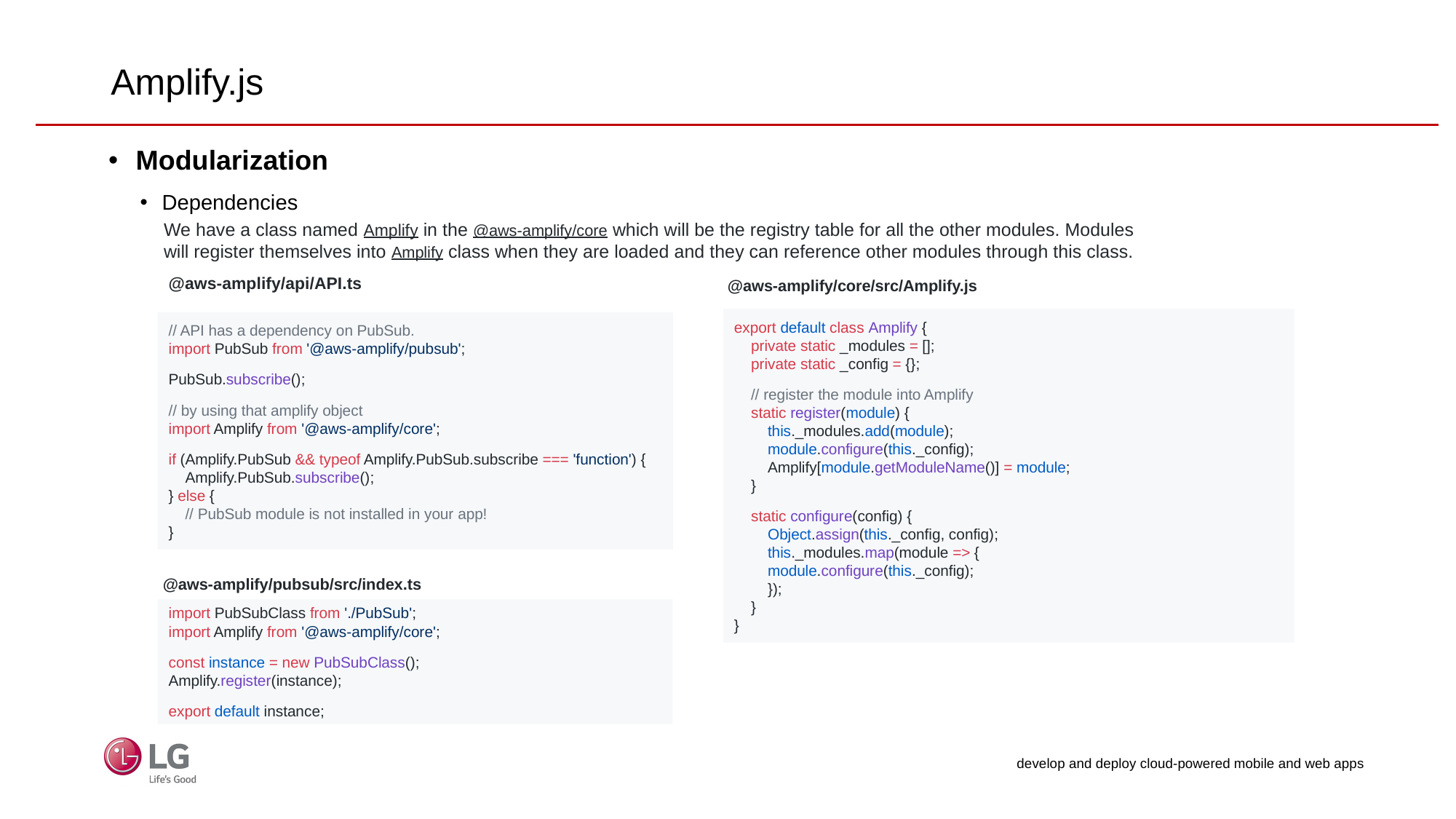

# Amplify.js
Modularization
Dependencies
We have a class named Amplify in the @aws-amplify/core which will be the registry table for all the other modules. Modules will register themselves into Amplify class when they are loaded and they can reference other modules through this class.
@aws-amplify/api/API.ts
@aws-amplify/core/src/Amplify.js
// API has a dependency on PubSub.
import PubSub from '@aws-amplify/pubsub';

PubSub.subscribe();

// by using that amplify object
import Amplify from '@aws-amplify/core';

if (Amplify.PubSub && typeof Amplify.PubSub.subscribe === 'function') {
    Amplify.PubSub.subscribe();
} else {
    // PubSub module is not installed in your app!
}
export default class Amplify {
    private static _modules = [];
    private static _config = {};

    // register the module into Amplify
    static register(module) {
        this._modules.add(module);
        module.configure(this._config);
        Amplify[module.getModuleName()] = module;
    }

    static configure(config) {
        Object.assign(this._config, config);
        this._modules.map(module => {
        module.configure(this._config);
        });
    }
}
@aws-amplify/pubsub/src/index.ts
import PubSubClass from './PubSub';
import Amplify from '@aws-amplify/core';

const instance = new PubSubClass();
Amplify.register(instance);

export default instance;